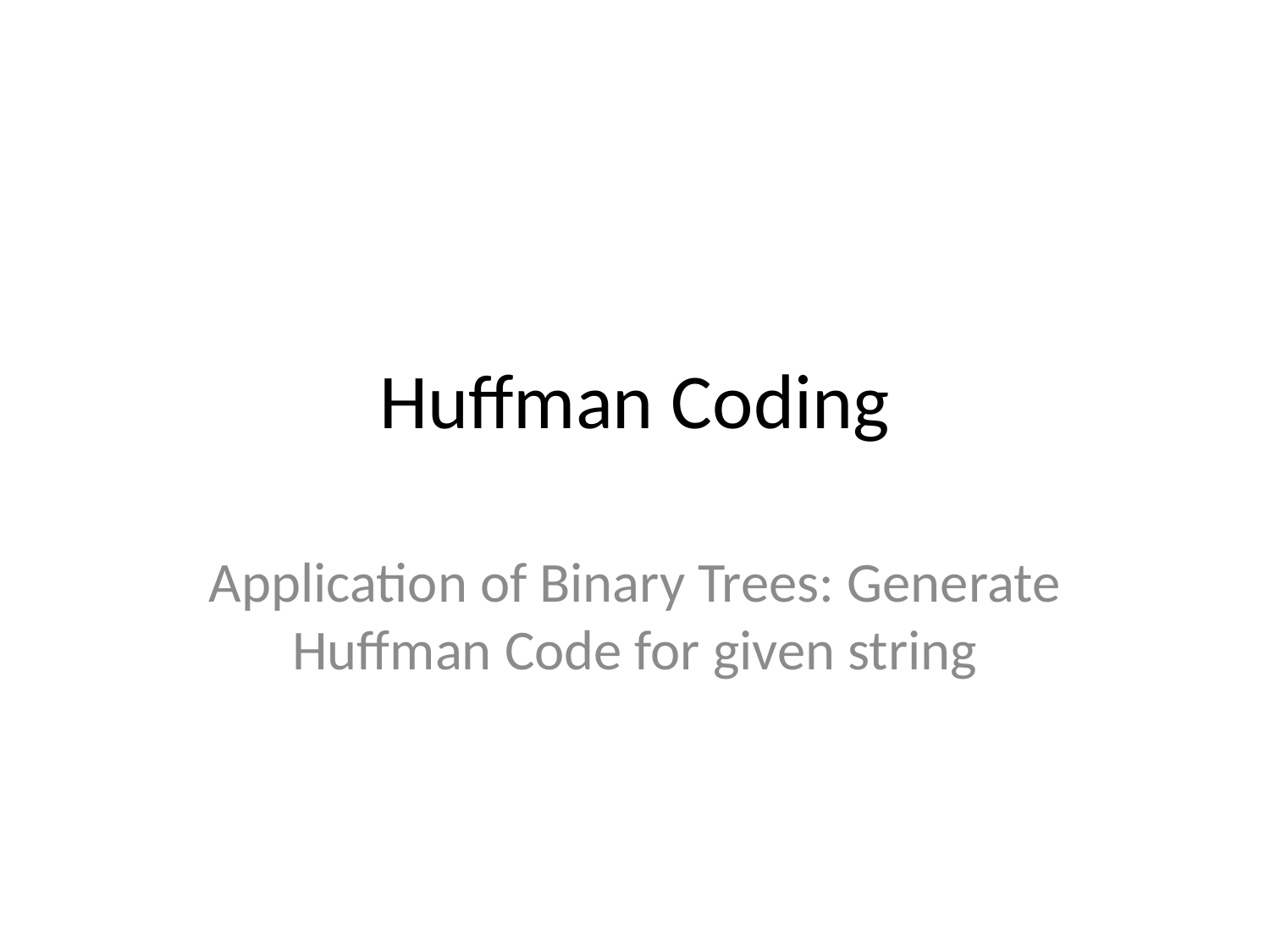

# Huffman Coding
Application of Binary Trees: Generate Huffman Code for given string